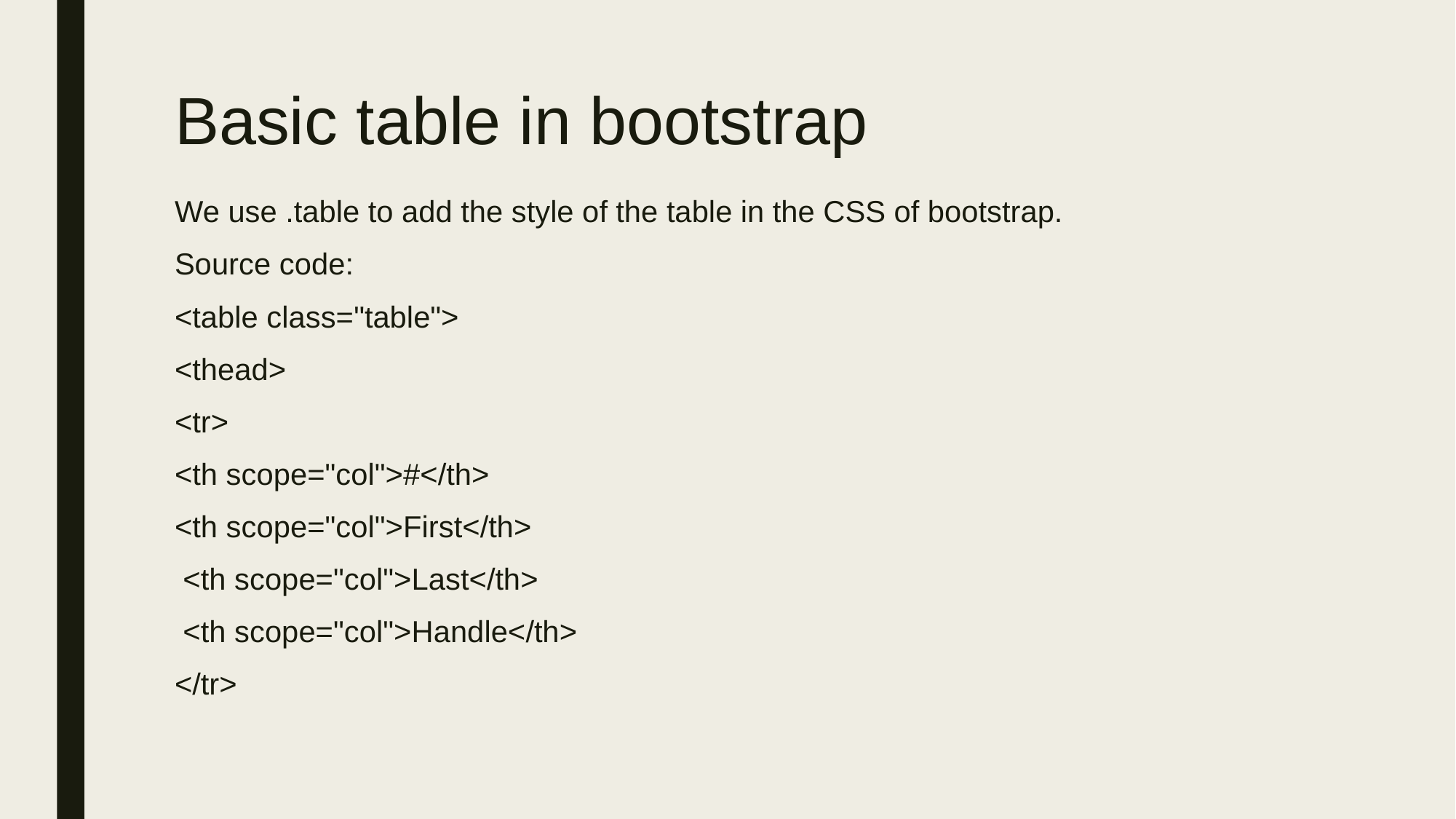

# Basic table in bootstrap
We use .table to add the style of the table in the CSS of bootstrap.
Source code:
<table class="table">
<thead>
<tr>
<th scope="col">#</th>
<th scope="col">First</th>
 <th scope="col">Last</th>
 <th scope="col">Handle</th>
</tr>